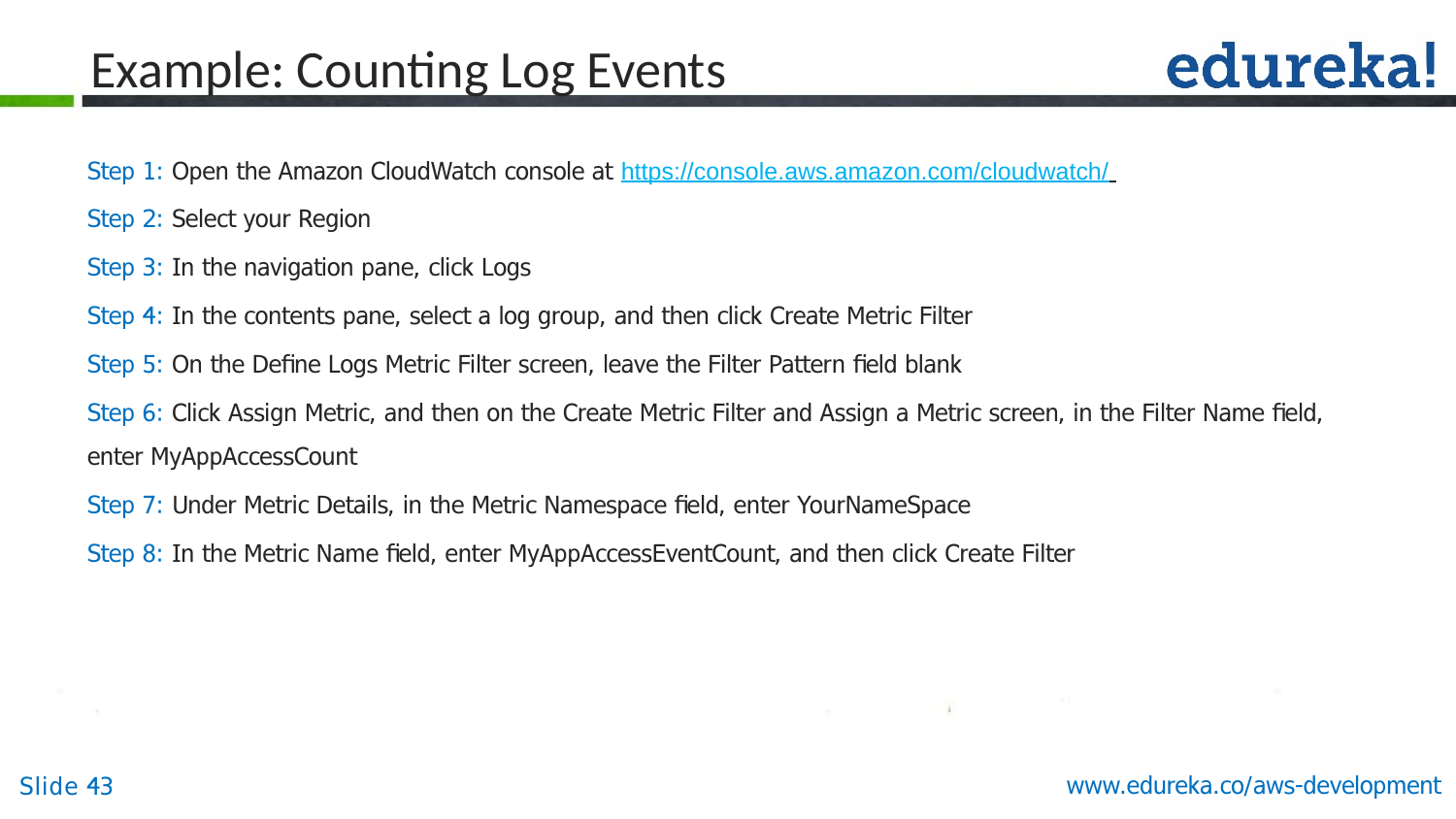

# Example: Counting Log Events
Step 1: Open the Amazon CloudWatch console at https://console.aws.amazon.com/cloudwatch/
Step 2: Select your Region
Step 3: In the navigation pane, click Logs
Step 4: In the contents pane, select a log group, and then click Create Metric Filter
Step 5: On the Define Logs Metric Filter screen, leave the Filter Pattern field blank
Step 6: Click Assign Metric, and then on the Create Metric Filter and Assign a Metric screen, in the Filter Name field, enter MyAppAccessCount
Step 7: Under Metric Details, in the Metric Namespace field, enter YourNameSpace
Step 8: In the Metric Name field, enter MyAppAccessEventCount, and then click Create Filter